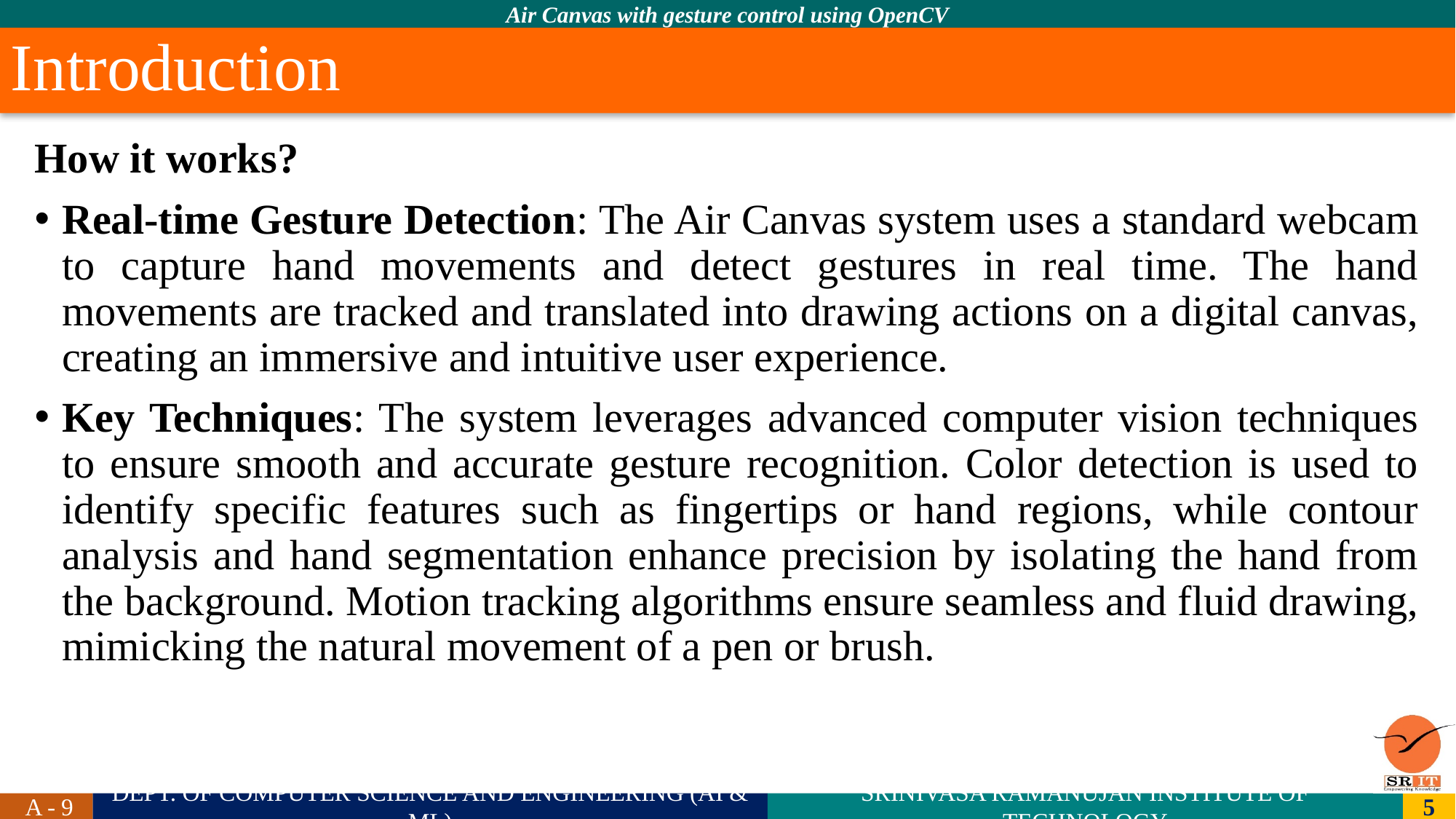

# Introduction
How it works?
Real-time Gesture Detection: The Air Canvas system uses a standard webcam to capture hand movements and detect gestures in real time. The hand movements are tracked and translated into drawing actions on a digital canvas, creating an immersive and intuitive user experience.
Key Techniques: The system leverages advanced computer vision techniques to ensure smooth and accurate gesture recognition. Color detection is used to identify specific features such as fingertips or hand regions, while contour analysis and hand segmentation enhance precision by isolating the hand from the background. Motion tracking algorithms ensure seamless and fluid drawing, mimicking the natural movement of a pen or brush.